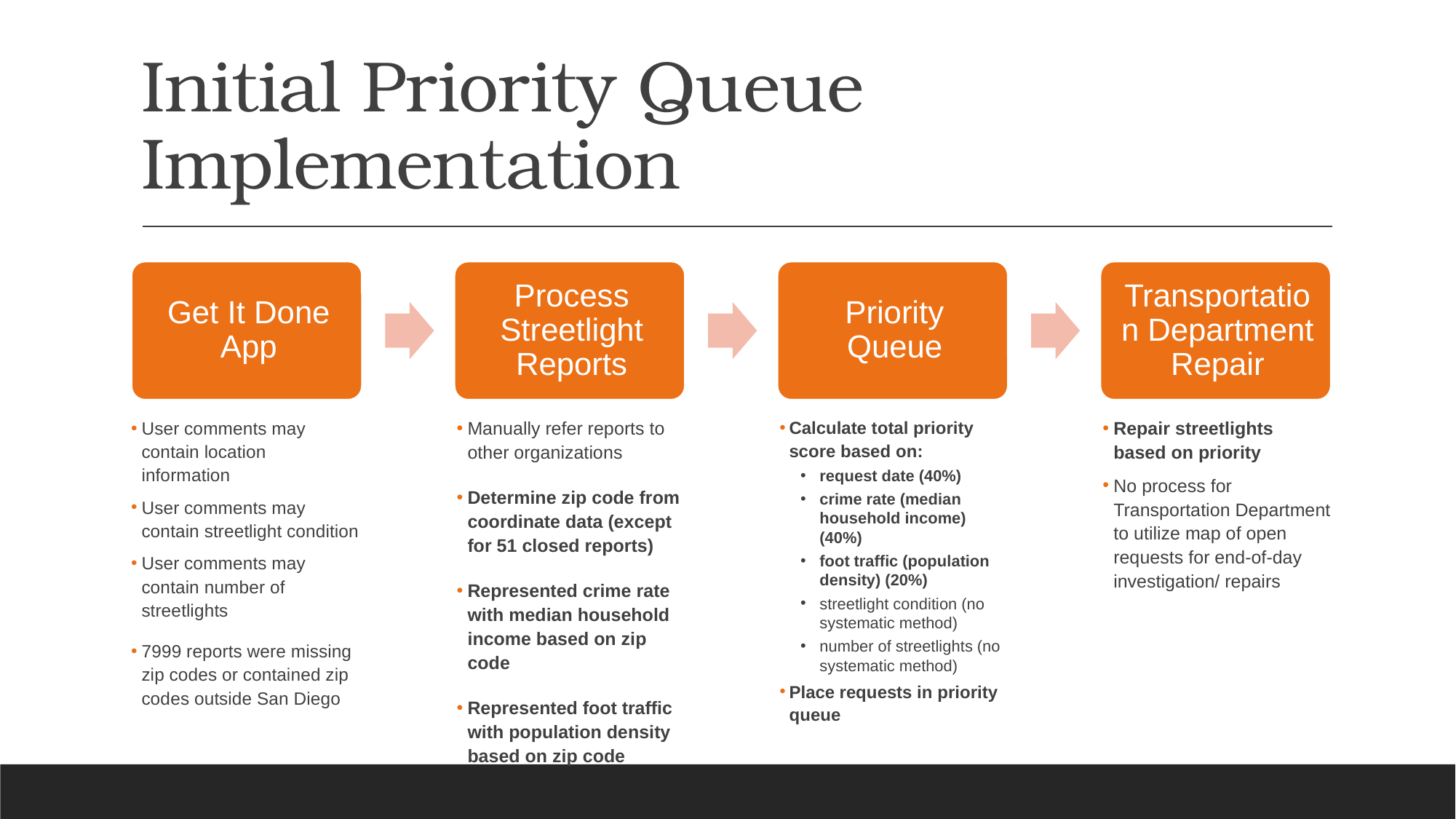

Initial Priority Queue Implementation
Get It Done App

Process Streetlight Reports

Priority Queue

Transportation Department Repair
User comments may contain location information
User comments may contain streetlight condition
User comments may contain number of streetlights
7999 reports were missing zip codes or contained zip codes outside San Diego
Calculate total priority score based on:
request date (40%)
crime rate (median household income) (40%)
foot traffic (population density) (20%)
streetlight condition (no systematic method)
number of streetlights (no systematic method)
Place requests in priority queue
Repair streetlights based on priority
No process for Transportation Department to utilize map of open requests for end-of-day investigation/ repairs
Manually refer reports to other organizations
Determine zip code from coordinate data (except for 51 closed reports)
Represented crime rate with median household income based on zip code
Represented foot traffic with population density based on zip code